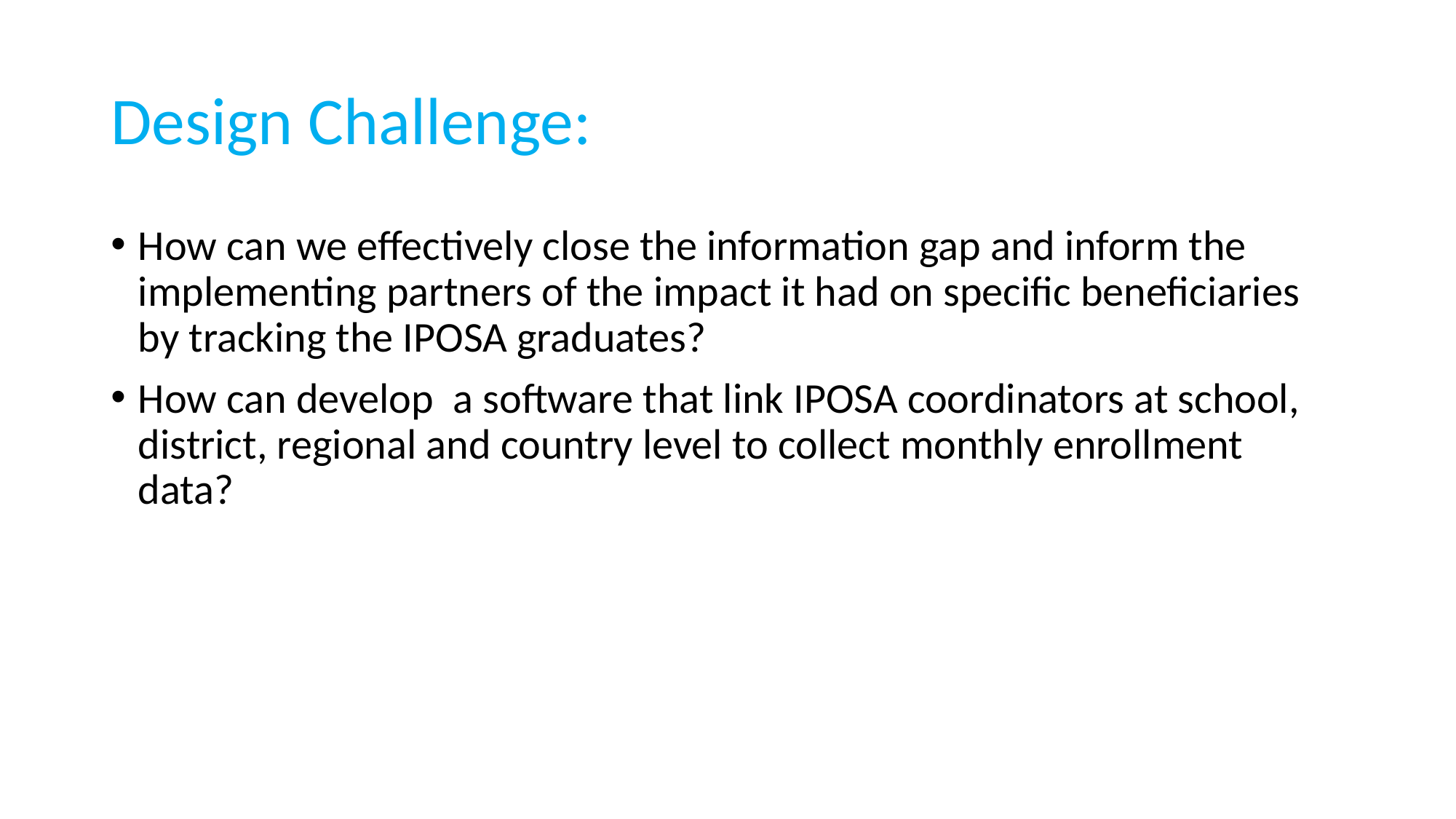

# Design Challenge:
How can we effectively close the information gap and inform the implementing partners of the impact it had on specific beneficiaries by tracking the IPOSA graduates?
How can develop  a software that link IPOSA coordinators at school, district, regional and country level to collect monthly enrollment data?